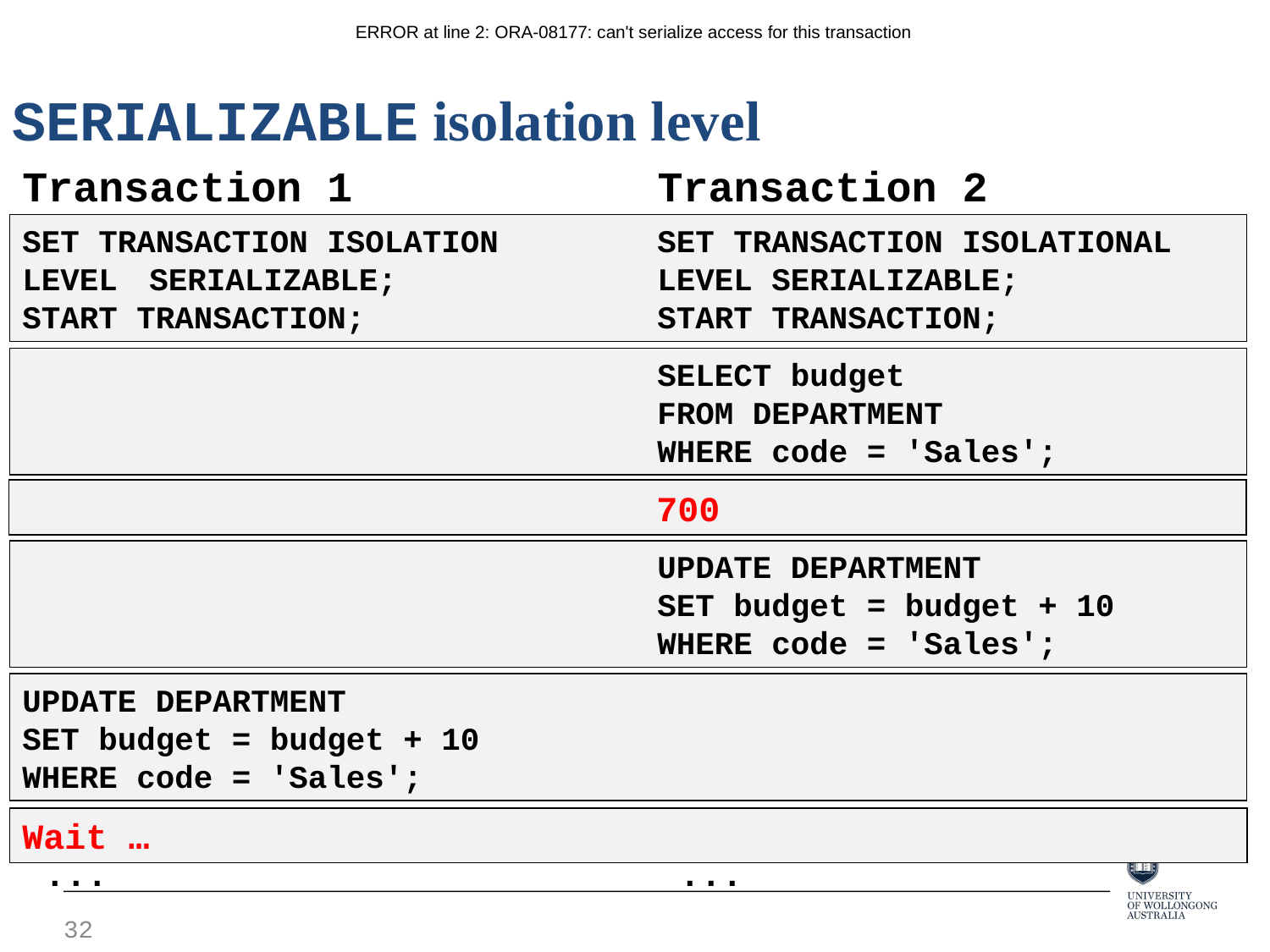

ERROR at line 2: ORA-08177: can't serialize access for this transaction
SERIALIZABLE isolation level
Transaction 1            Transaction 2
SET TRANSACTION ISOLATION		SET TRANSACTION ISOLATIONAL
LEVEL	SERIALIZABLE;			LEVEL SERIALIZABLE;
START TRANSACTION;			START TRANSACTION;
					SELECT budget
					FROM DEPARTMENT
					WHERE code = 'Sales';
					700
					UPDATE DEPARTMENT
					SET budget = budget + 10
					WHERE code = 'Sales';
UPDATE DEPARTMENT
SET budget = budget + 10
WHERE code = 'Sales';
Wait …
...					...
32